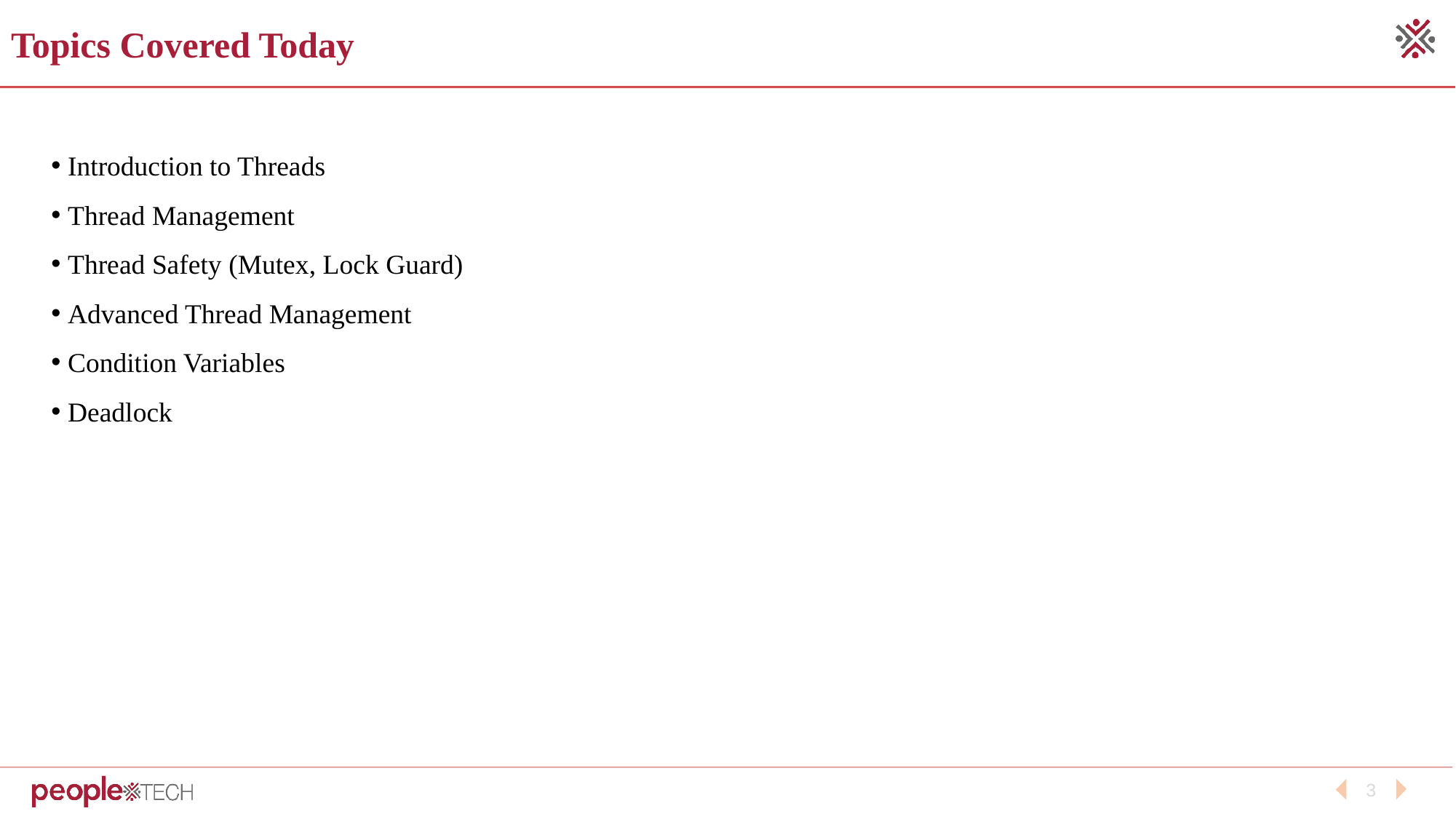

Topics Covered Today
 Introduction to Threads
 Thread Management
 Thread Safety (Mutex, Lock Guard)
 Advanced Thread Management
 Condition Variables
 Deadlock